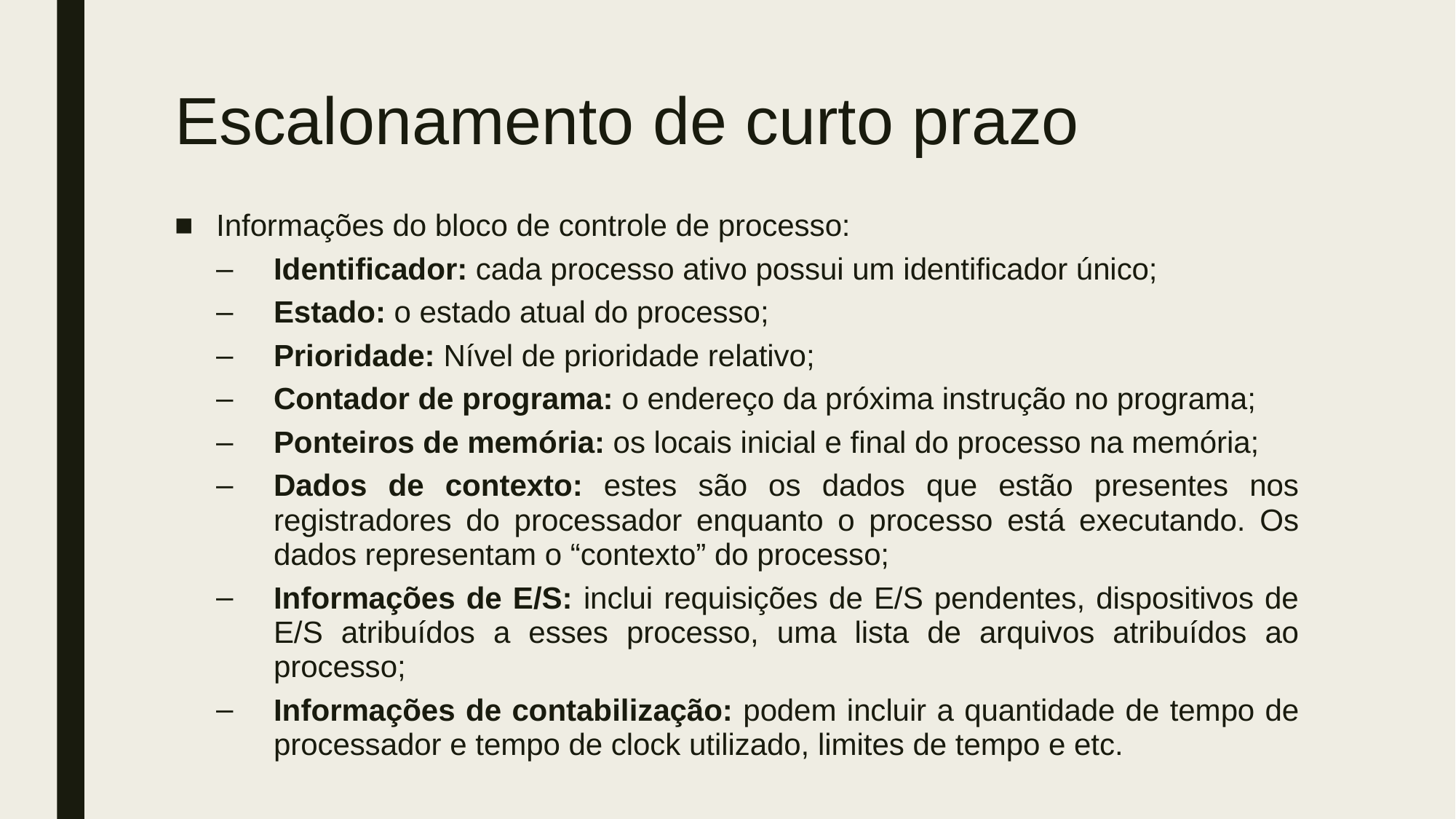

# Escalonamento de curto prazo
Informações do bloco de controle de processo:
Identificador: cada processo ativo possui um identificador único;
Estado: o estado atual do processo;
Prioridade: Nível de prioridade relativo;
Contador de programa: o endereço da próxima instrução no programa;
Ponteiros de memória: os locais inicial e final do processo na memória;
Dados de contexto: estes são os dados que estão presentes nos registradores do processador enquanto o processo está executando. Os dados representam o “contexto” do processo;
Informações de E/S: inclui requisições de E/S pendentes, dispositivos de E/S atribuídos a esses processo, uma lista de arquivos atribuídos ao processo;
Informações de contabilização: podem incluir a quantidade de tempo de processador e tempo de clock utilizado, limites de tempo e etc.